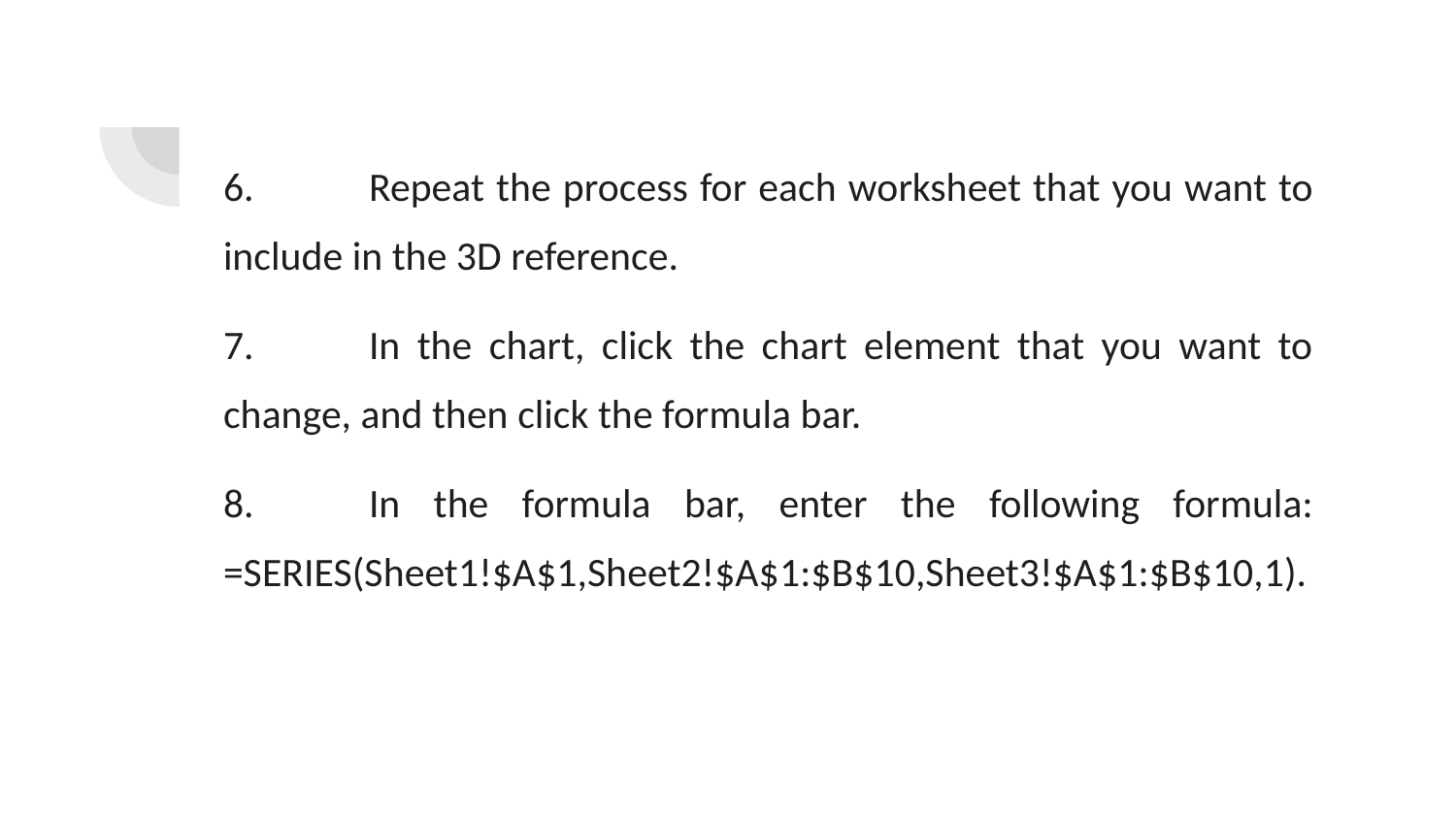

6.	Repeat the process for each worksheet that you want to include in the 3D reference.
7.	In the chart, click the chart element that you want to change, and then click the formula bar.
8.	In the formula bar, enter the following formula: =SERIES(Sheet1!$A$1,Sheet2!$A$1:$B$10,Sheet3!$A$1:$B$10,1).